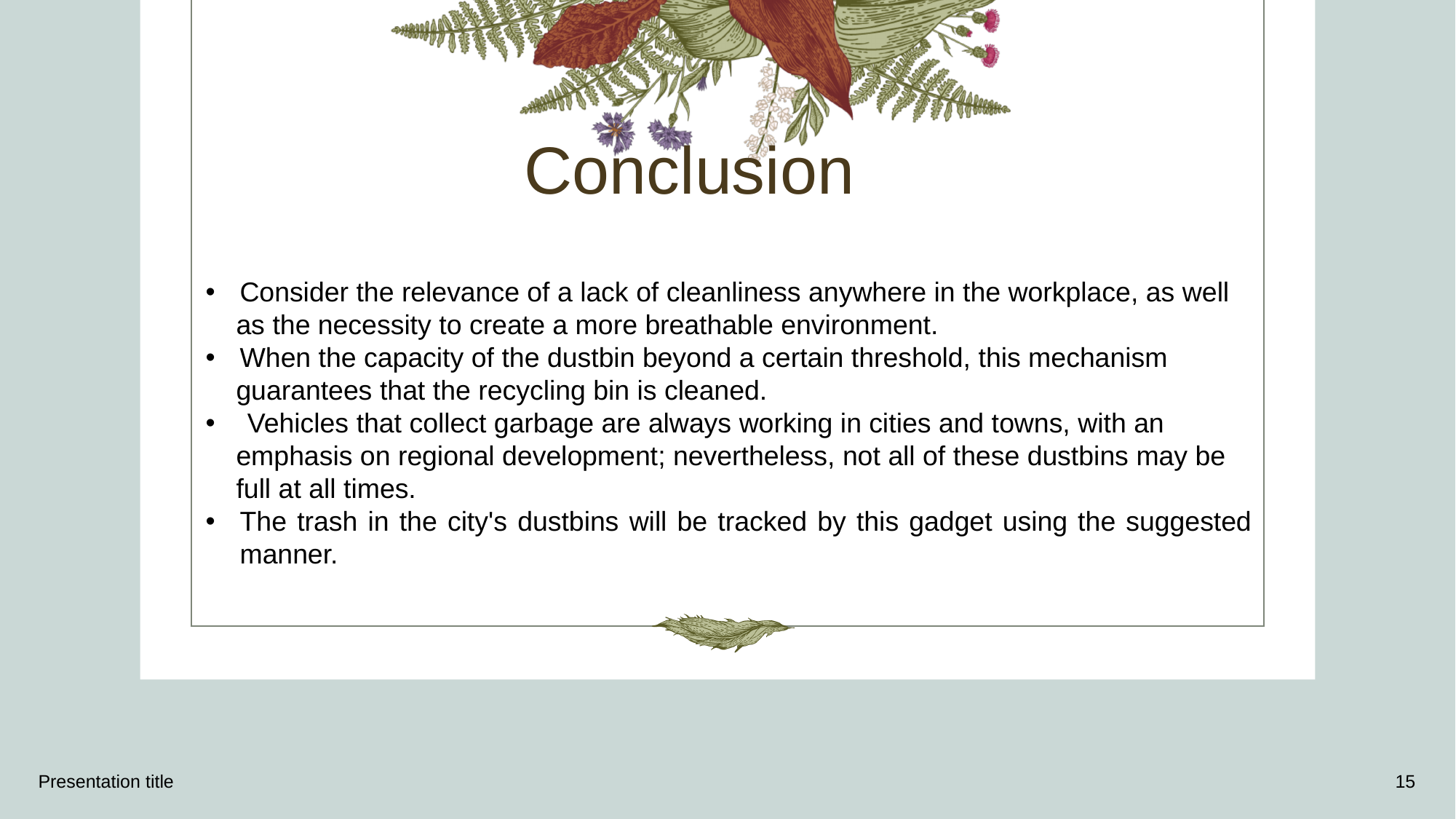

# Conclusion
Consider the relevance of a lack of cleanliness anywhere in the workplace, as well
    as the necessity to create a more breathable environment.
When the capacity of the dustbin beyond a certain threshold, this mechanism
    guarantees that the recycling bin is cleaned.
 Vehicles that collect garbage are always working in cities and towns, with an
    emphasis on regional development; nevertheless, not all of these dustbins may be
    full at all times.
The trash in the city's dustbins will be tracked by this gadget using the suggested manner.

Presentation title
15